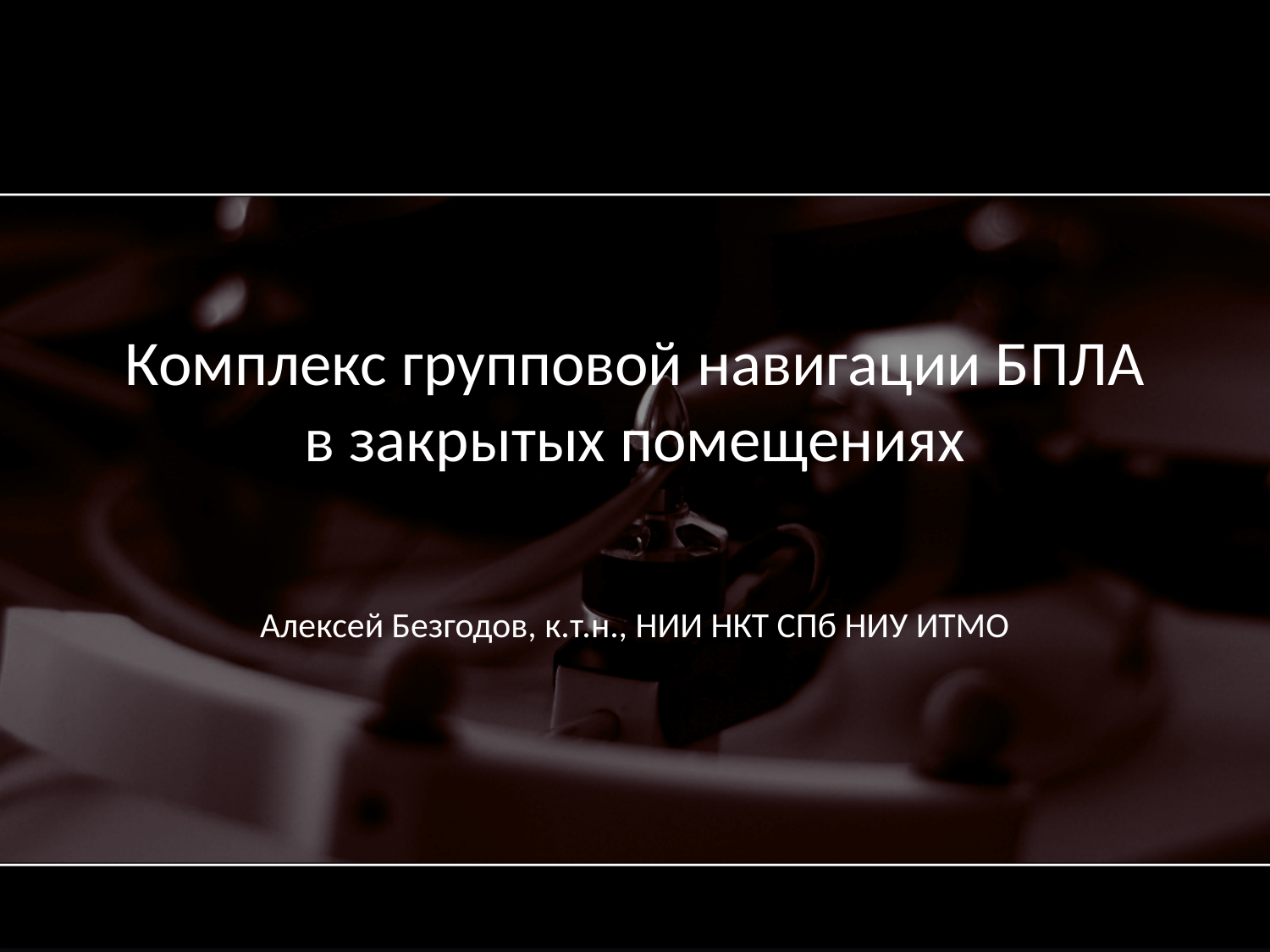

# Комплекс групповой навигации БПЛА в закрытых помещениях
Алексей Безгодов, к.т.н., НИИ НКТ СПб НИУ ИТМО